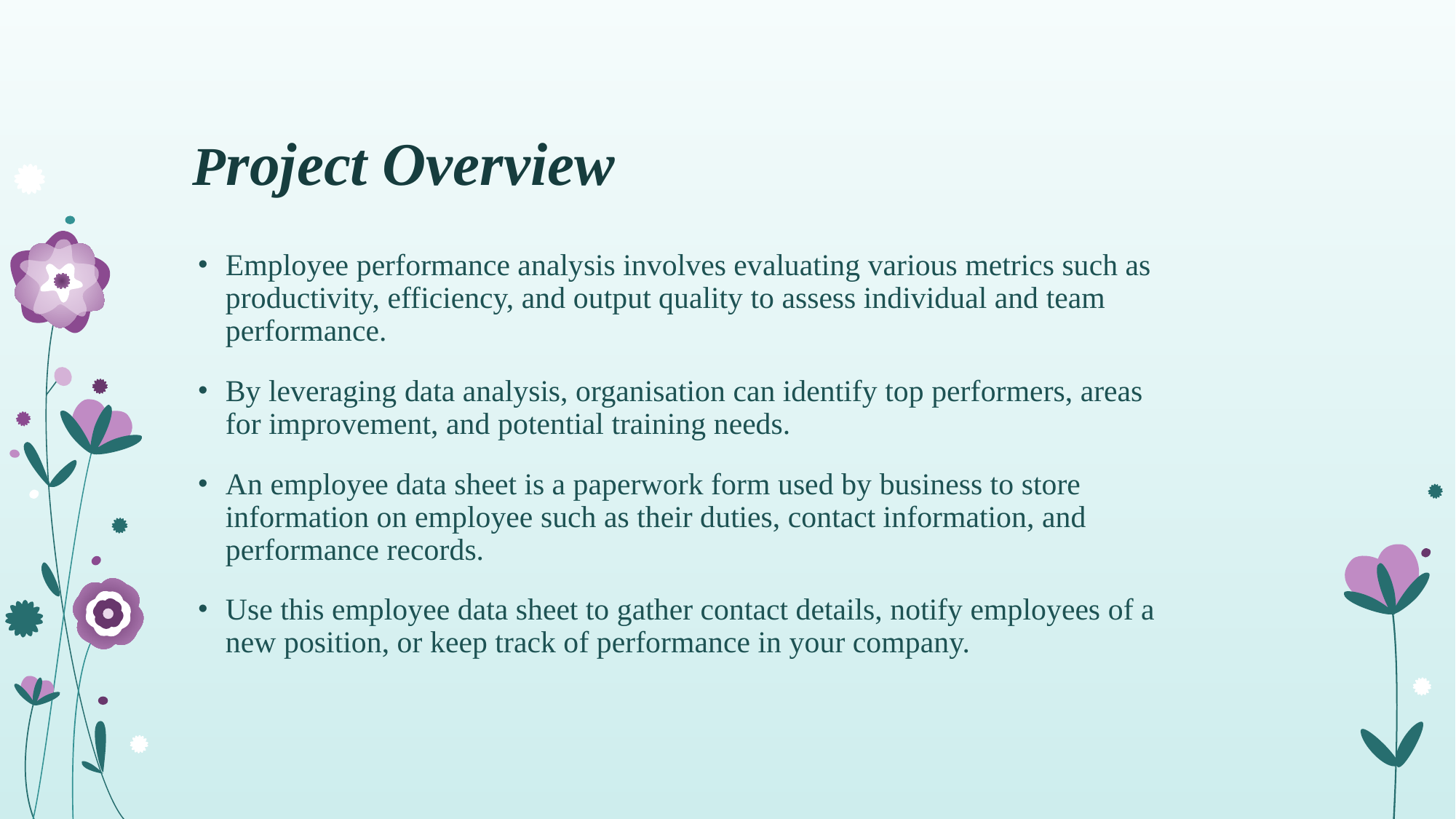

# Project Overview
Employee performance analysis involves evaluating various metrics such as productivity, efficiency, and output quality to assess individual and team performance.
By leveraging data analysis, organisation can identify top performers, areas for improvement, and potential training needs.
An employee data sheet is a paperwork form used by business to store information on employee such as their duties, contact information, and performance records.
Use this employee data sheet to gather contact details, notify employees of a new position, or keep track of performance in your company.